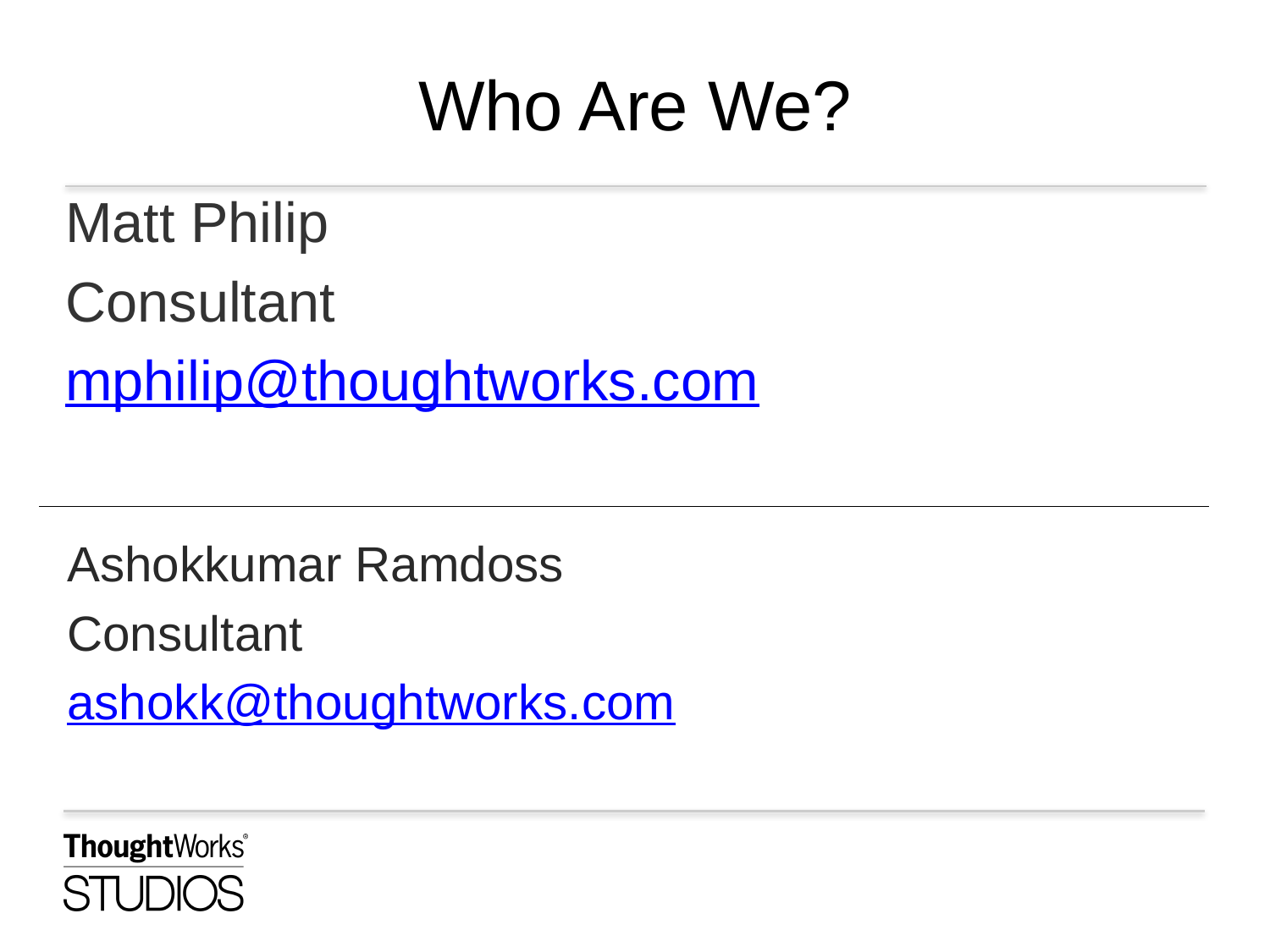

# Who Are We?
Matt Philip
Consultant
mphilip@thoughtworks.com
Ashokkumar Ramdoss
Consultant
ashokk@thoughtworks.com